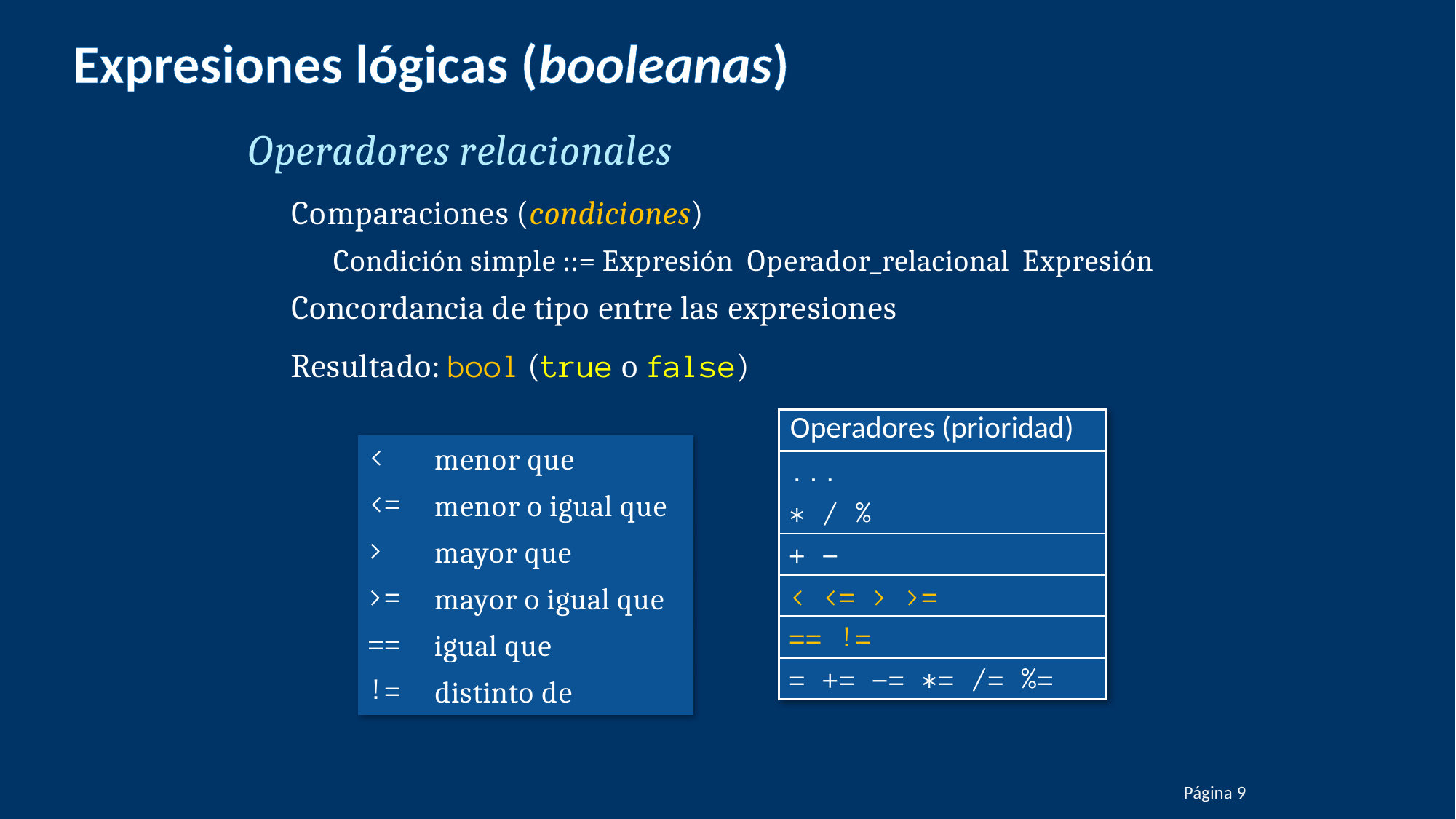

# Expresiones lógicas (booleanas)
Operadores relacionales
Comparaciones (condiciones)
Condición simple ::= Expresión  Operador_relacional  Expresión
Concordancia de tipo entre las expresiones
Resultado: bool (true o false)
| Operadores (prioridad) |
| --- |
| ... |
| \* / % |
| + - |
| < <= > >= |
| == != |
| = += -= \*= /= %= |
| < | menor que |
| --- | --- |
| <= | menor o igual que |
| > | mayor que |
| >= | mayor o igual que |
| == | igual que |
| != | distinto de |
Algoritmos y Estructuras de Datos I - Unidad 2 "Tipos e Instrucciones"
Página 9